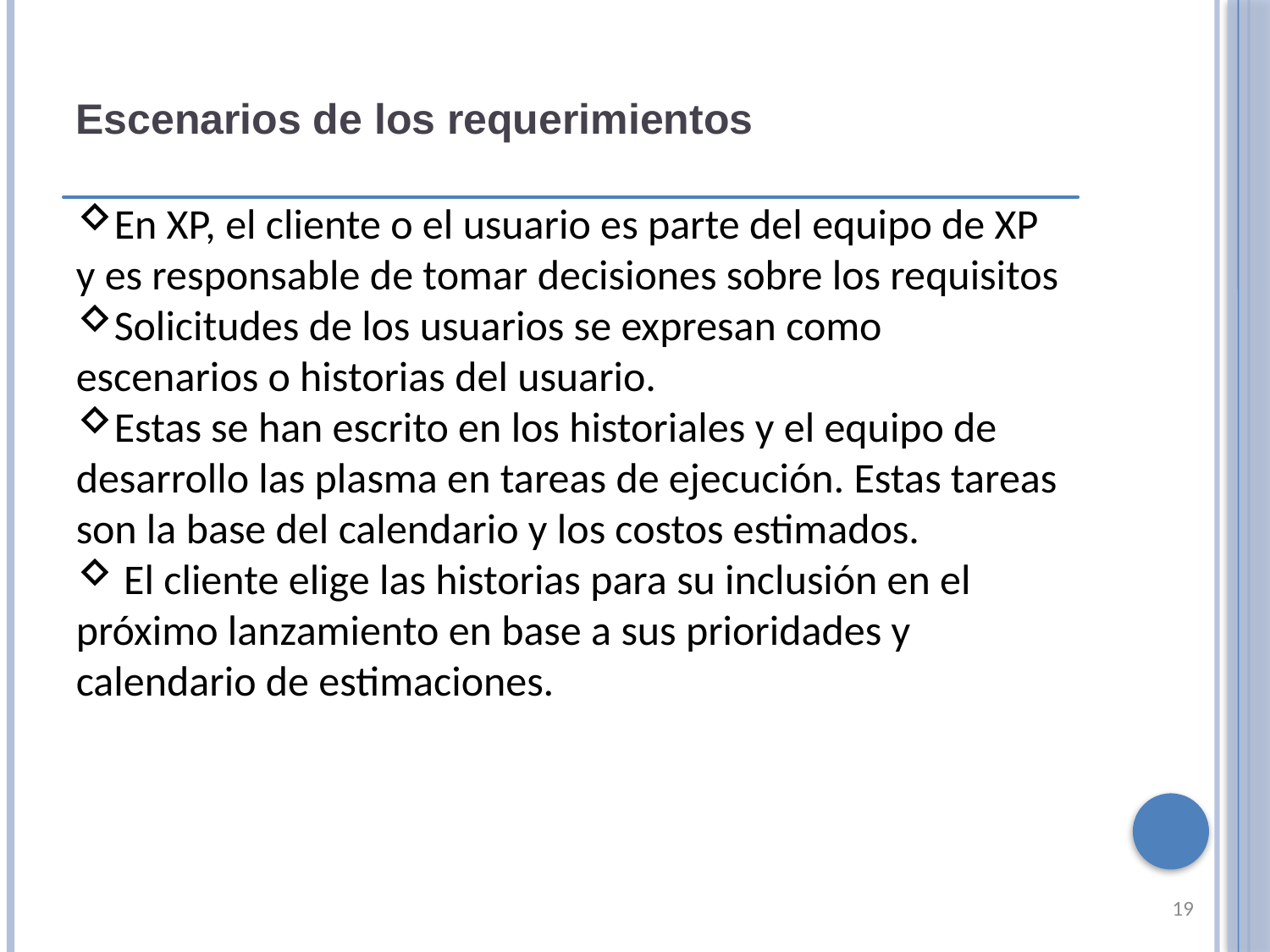

Escenarios de los requerimientos
En XP, el cliente o el usuario es parte del equipo de XP y es responsable de tomar decisiones sobre los requisitos
Solicitudes de los usuarios se expresan como escenarios o historias del usuario.
Estas se han escrito en los historiales y el equipo de desarrollo las plasma en tareas de ejecución. Estas tareas son la base del calendario y los costos estimados.
 El cliente elige las historias para su inclusión en el próximo lanzamiento en base a sus prioridades y  calendario de estimaciones.
19